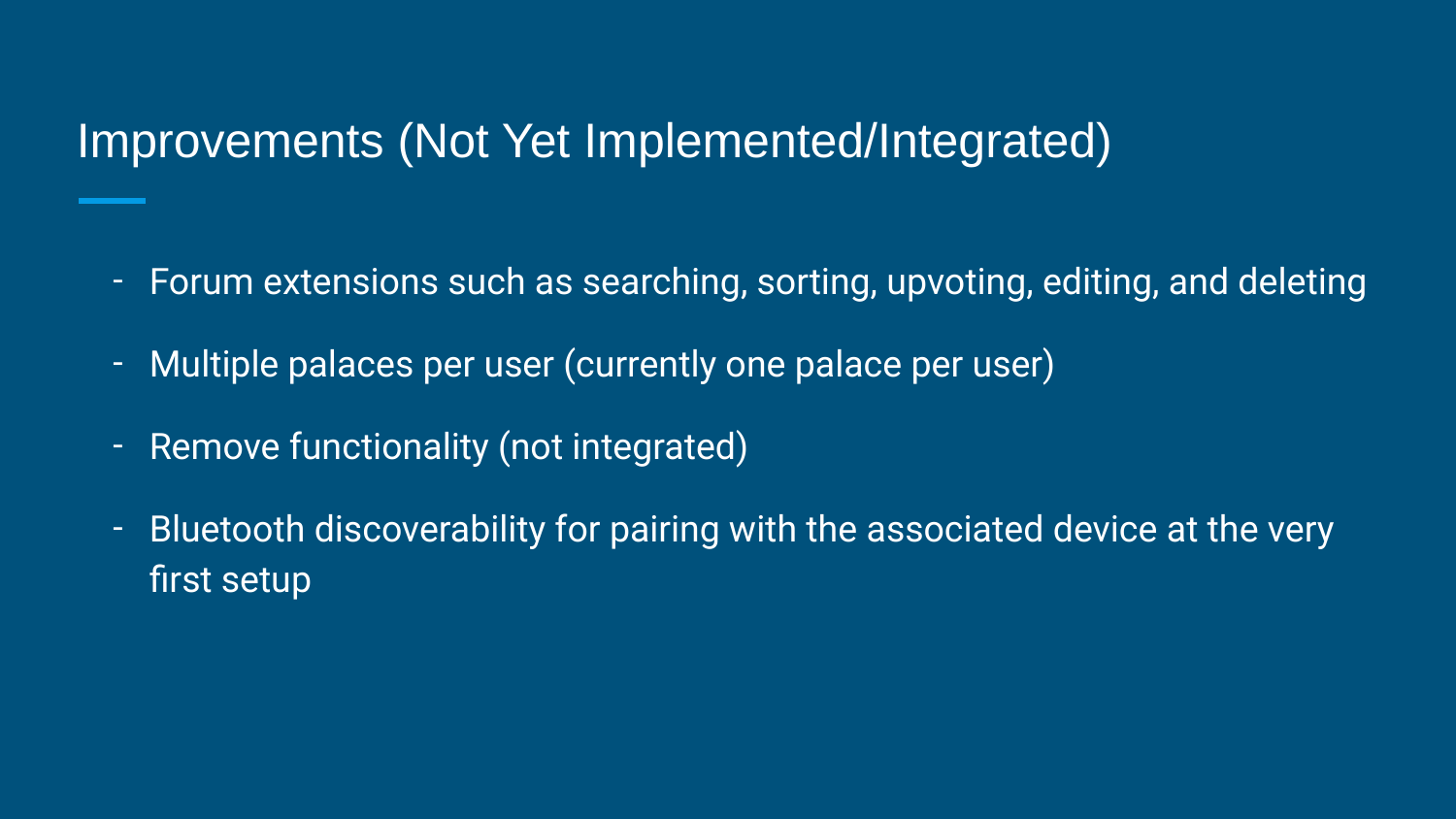

# Improvements (Not Yet Implemented/Integrated)
Forum extensions such as searching, sorting, upvoting, editing, and deleting
Multiple palaces per user (currently one palace per user)
Remove functionality (not integrated)
Bluetooth discoverability for pairing with the associated device at the very first setup